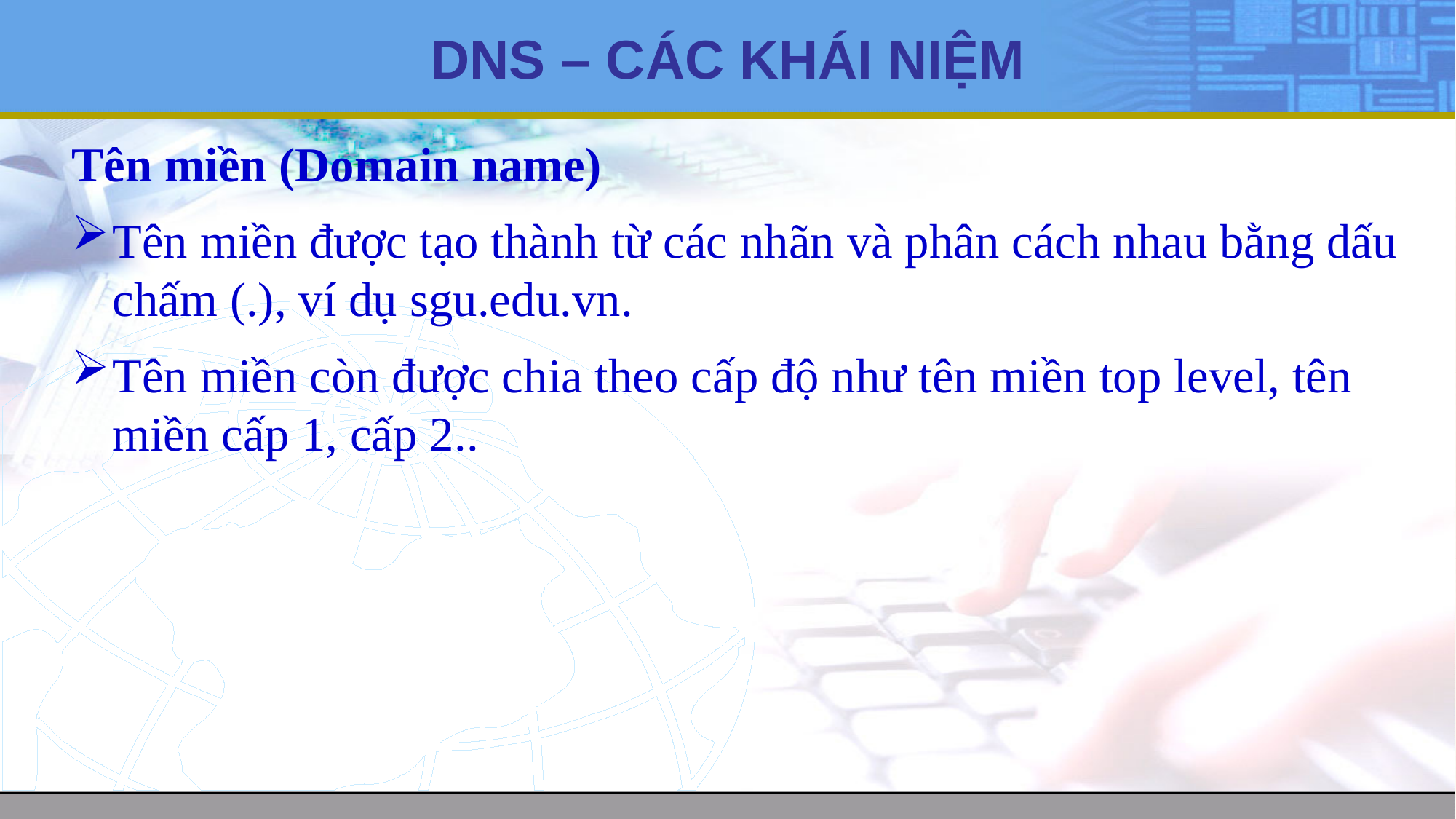

# DNS – CÁC KHÁI NIỆM
Tên miền (Domain name)
Tên miền được tạo thành từ các nhãn và phân cách nhau bằng dấu chấm (.), ví dụ sgu.edu.vn.
Tên miền còn được chia theo cấp độ như tên miền top level, tên miền cấp 1, cấp 2..